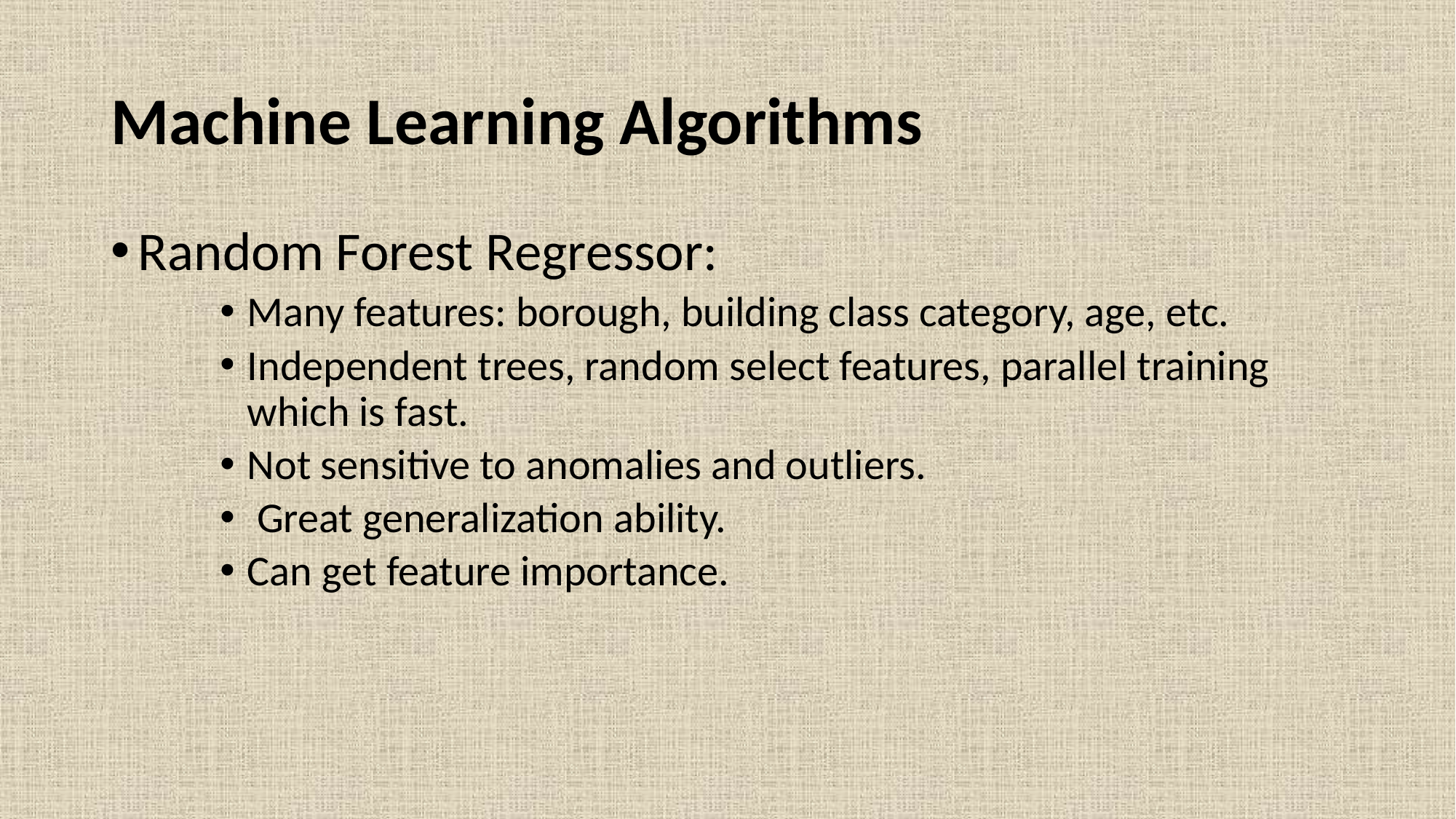

# Machine Learning Algorithms
Random Forest Regressor:
Many features: borough, building class category, age, etc.
Independent trees, random select features, parallel training which is fast.
Not sensitive to anomalies and outliers.
 Great generalization ability.
Can get feature importance.